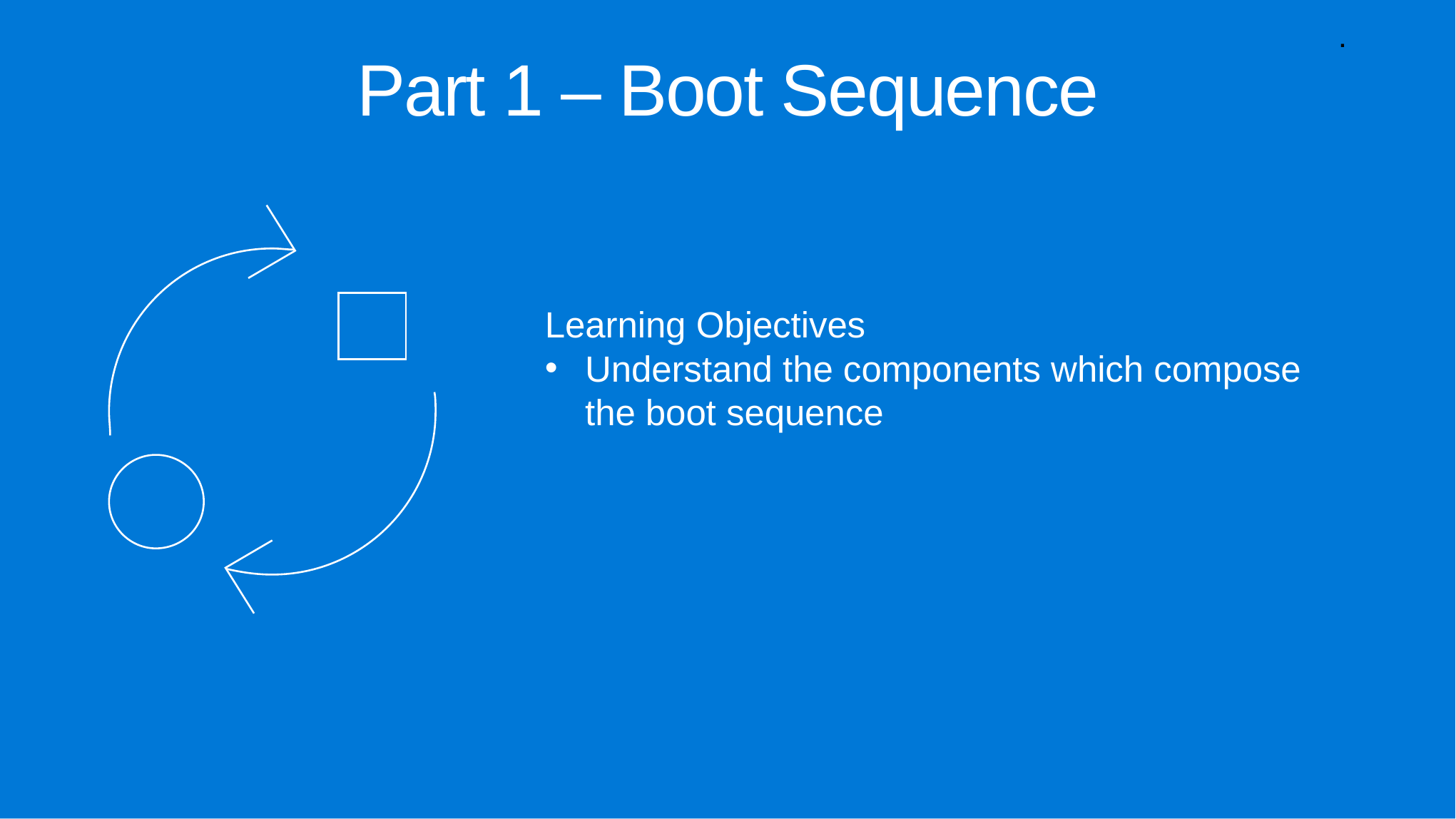

.
Part 1 – Boot Sequence

Learning Objectives
Understand the components which compose the boot sequence